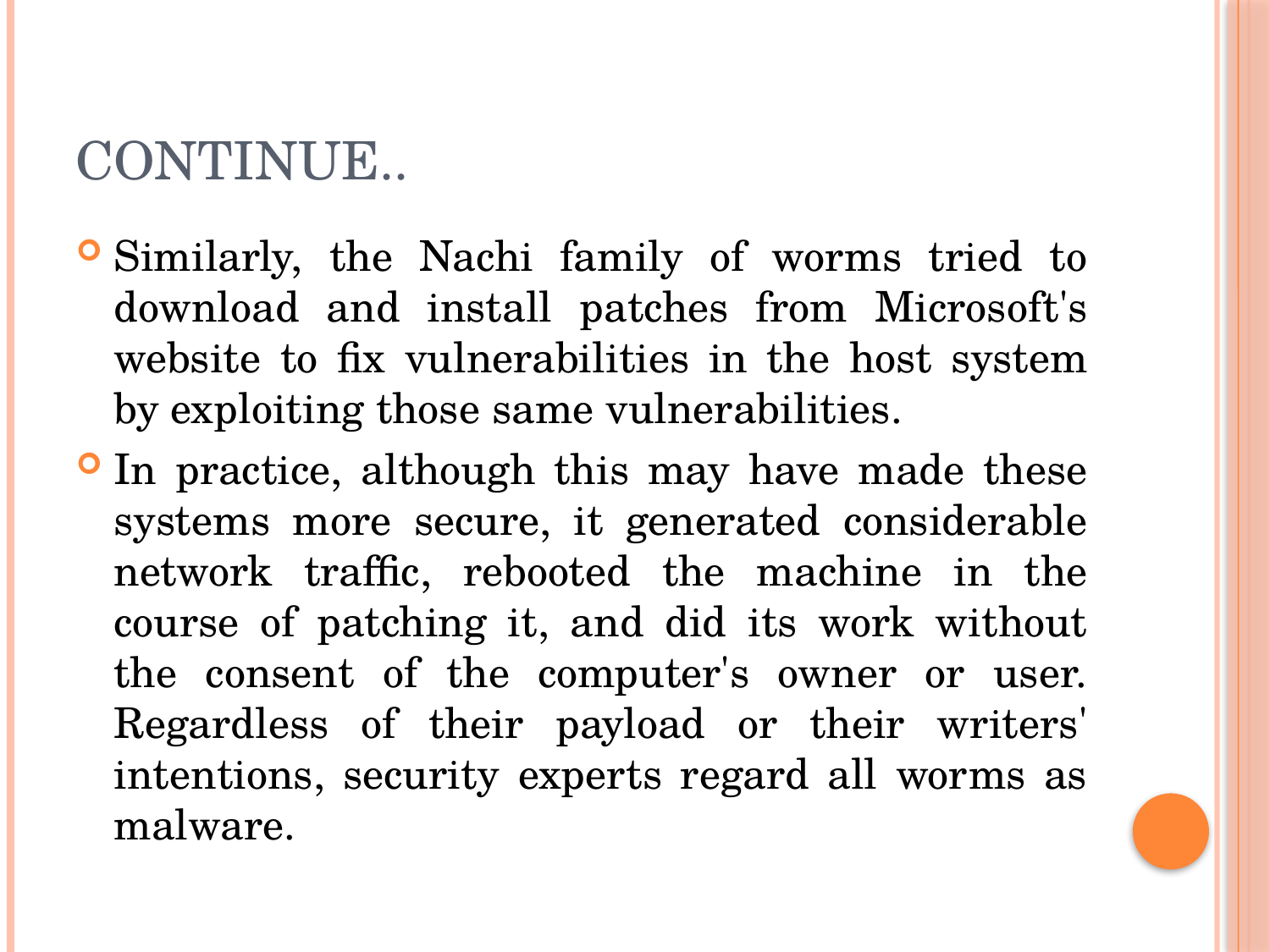

# Continue..
Similarly, the Nachi family of worms tried to download and install patches from Microsoft's website to fix vulnerabilities in the host system by exploiting those same vulnerabilities.
In practice, although this may have made these systems more secure, it generated considerable network traffic, rebooted the machine in the course of patching it, and did its work without the consent of the computer's owner or user. Regardless of their payload or their writers' intentions, security experts regard all worms as malware.